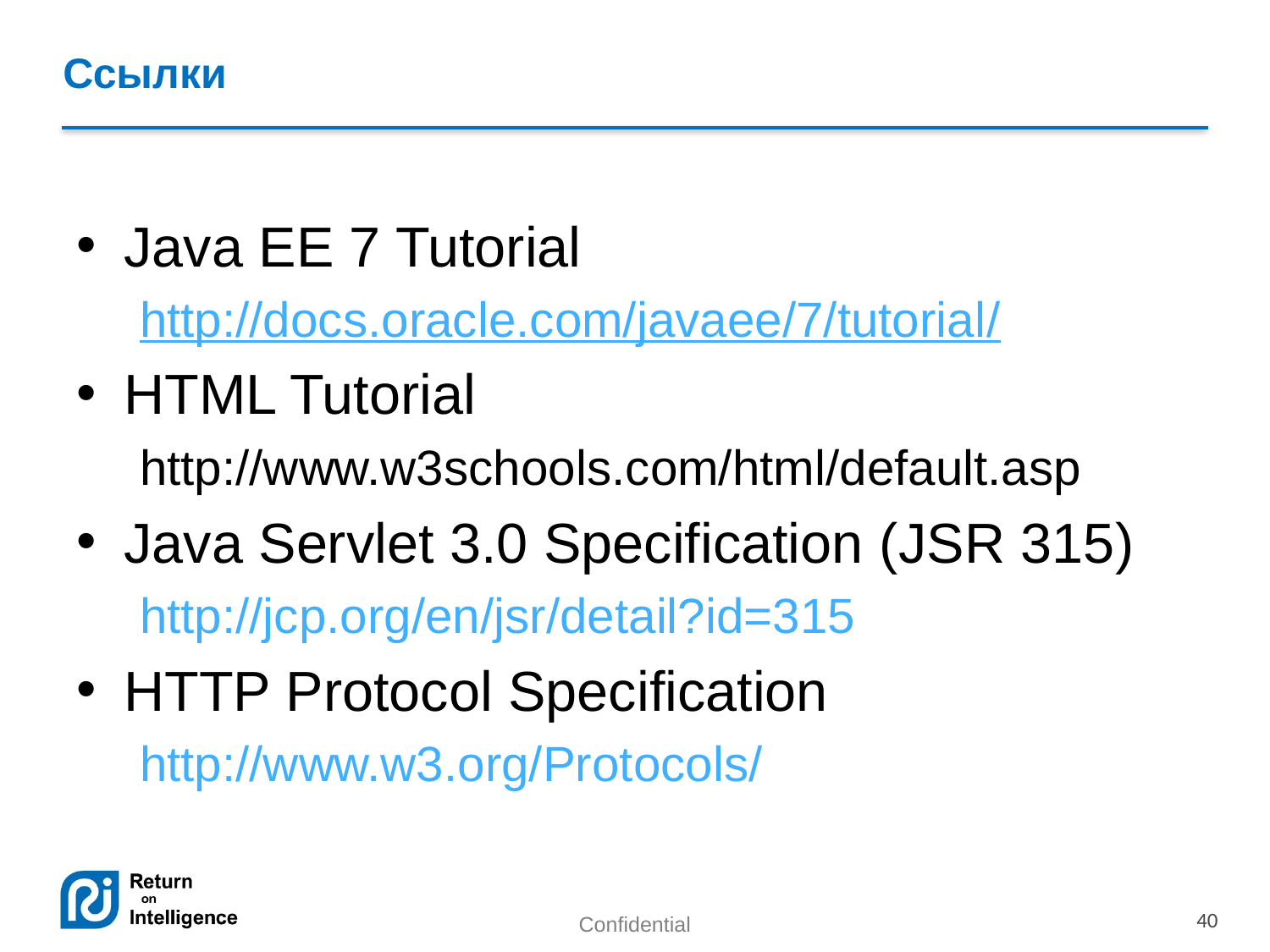

# Ссылки
Java EE 7 Tutorial
http://docs.oracle.com/javaee/7/tutorial/
HTML Tutorial
http://www.w3schools.com/html/default.asp
Java Servlet 3.0 Specification (JSR 315)
http://jcp.org/en/jsr/detail?id=315
HTTP Protocol Specification
http://www.w3.org/Protocols/